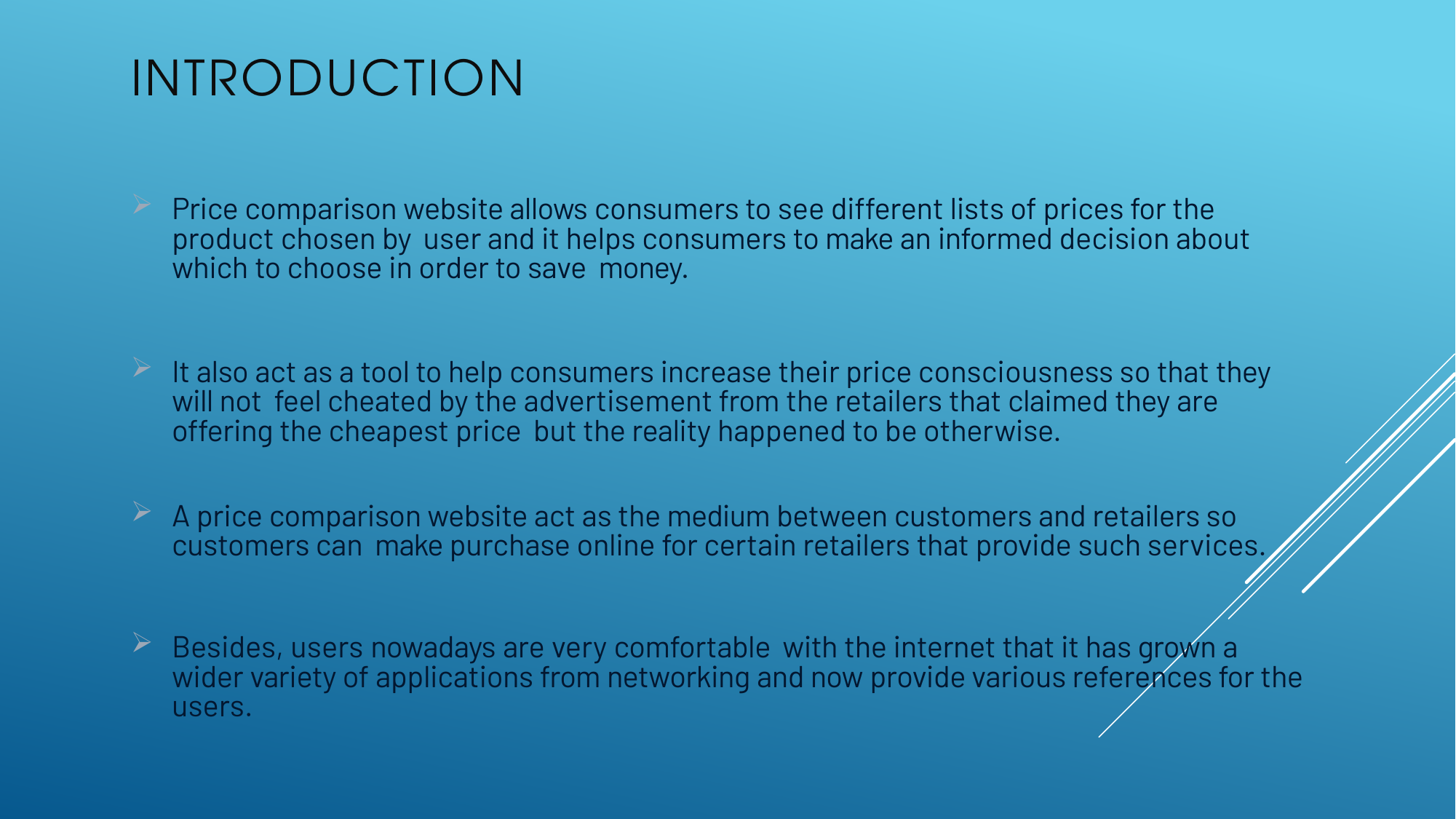

# Introduction
Price comparison website allows consumers to see different lists of prices for the product chosen by  user and it helps consumers to make an informed decision about which to choose in order to save  money.

It also act as a tool to help consumers increase their price consciousness so that they will not  feel cheated by the advertisement from the retailers that claimed they are offering the cheapest price  but the reality happened to be otherwise.

A price comparison website act as the medium between customers and retailers so customers can  make purchase online for certain retailers that provide such services.

Besides, users nowadays are very comfortable  with the internet that it has grown a wider variety of applications from networking and now provide various references for the users.